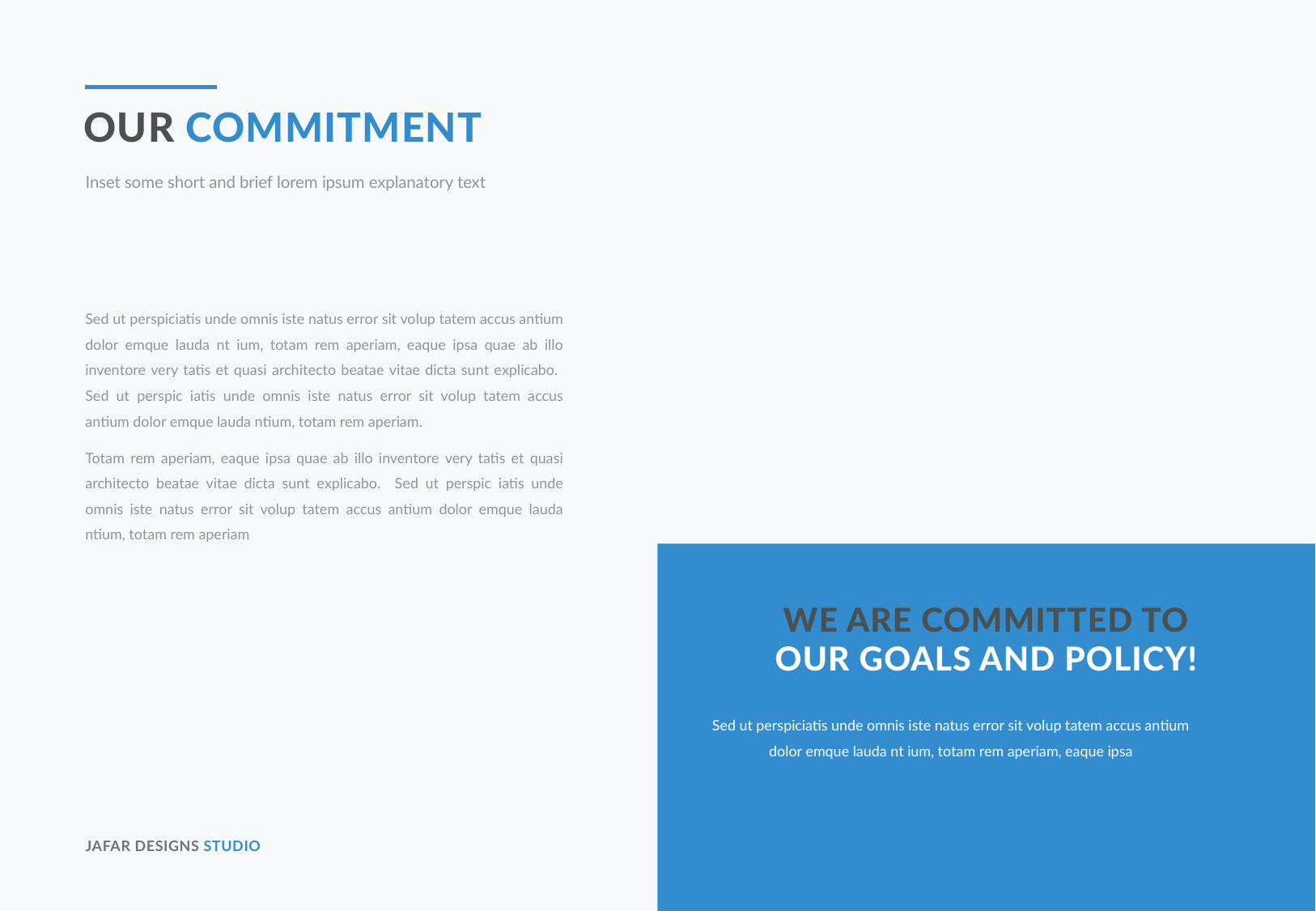

Our commitment
Inset some short and brief lorem ipsum explanatory text
Sed ut perspiciatis unde omnis iste natus error sit volup tatem accus antium dolor emque lauda nt ium, totam rem aperiam, eaque ipsa quae ab illo inventore very tatis et quasi architecto beatae vitae dicta sunt explicabo.  Sed ut perspic iatis unde omnis iste natus error sit volup tatem accus antium dolor emque lauda ntium, totam rem aperiam.
Totam rem aperiam, eaque ipsa quae ab illo inventore very tatis et quasi architecto beatae vitae dicta sunt explicabo.  Sed ut perspic iatis unde omnis iste natus error sit volup tatem accus antium dolor emque lauda ntium, totam rem aperiam

We are committed to our goals and policy!
Sed ut perspiciatis unde omnis iste natus error sit volup tatem accus antium dolor emque lauda nt ium, totam rem aperiam, eaque ipsa